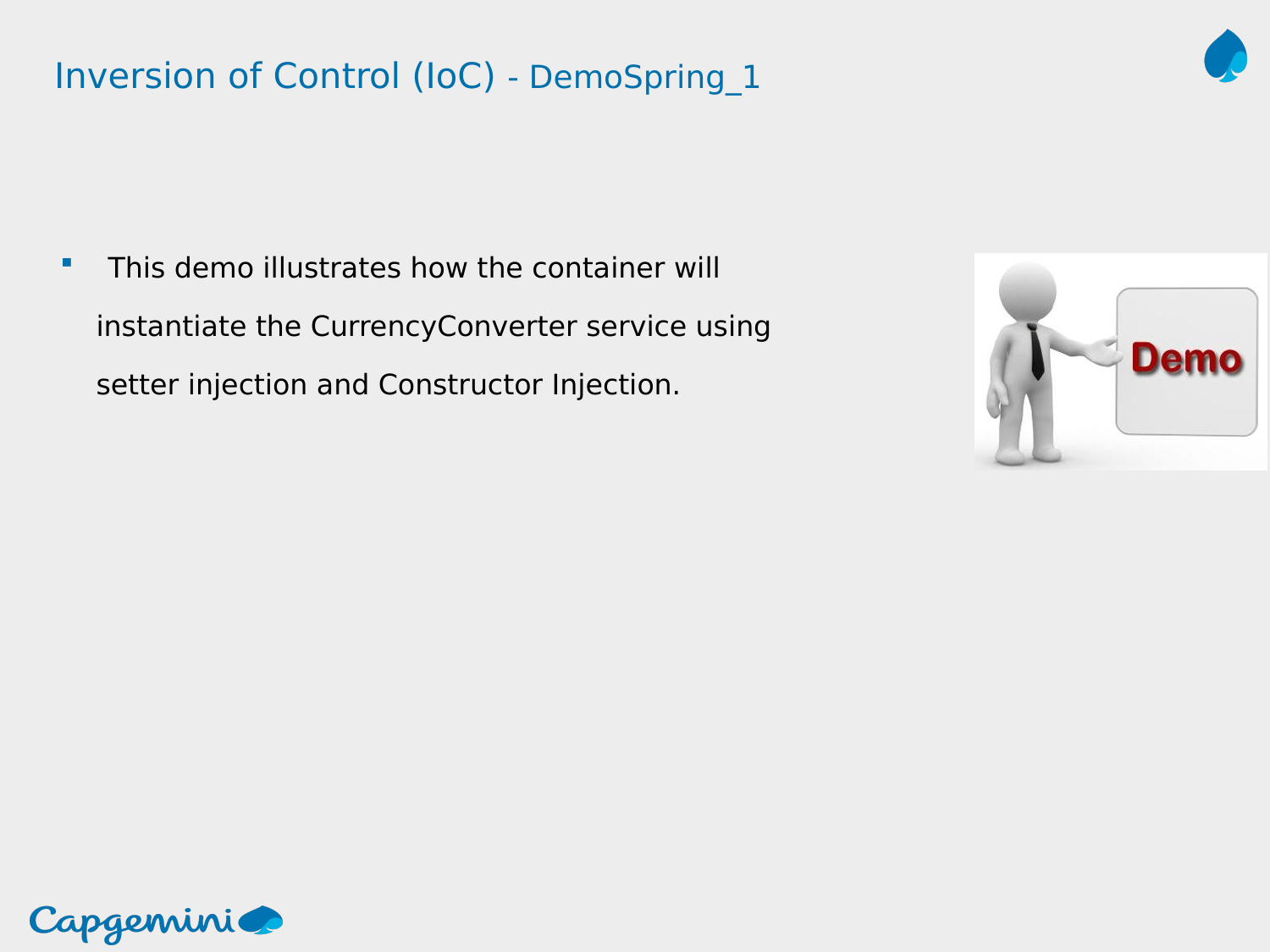

# Inversion of Control (IoC) - DemoSpring_1
This demo illustrates how the container will
    instantiate the CurrencyConverter service using
    setter injection and Constructor Injection.